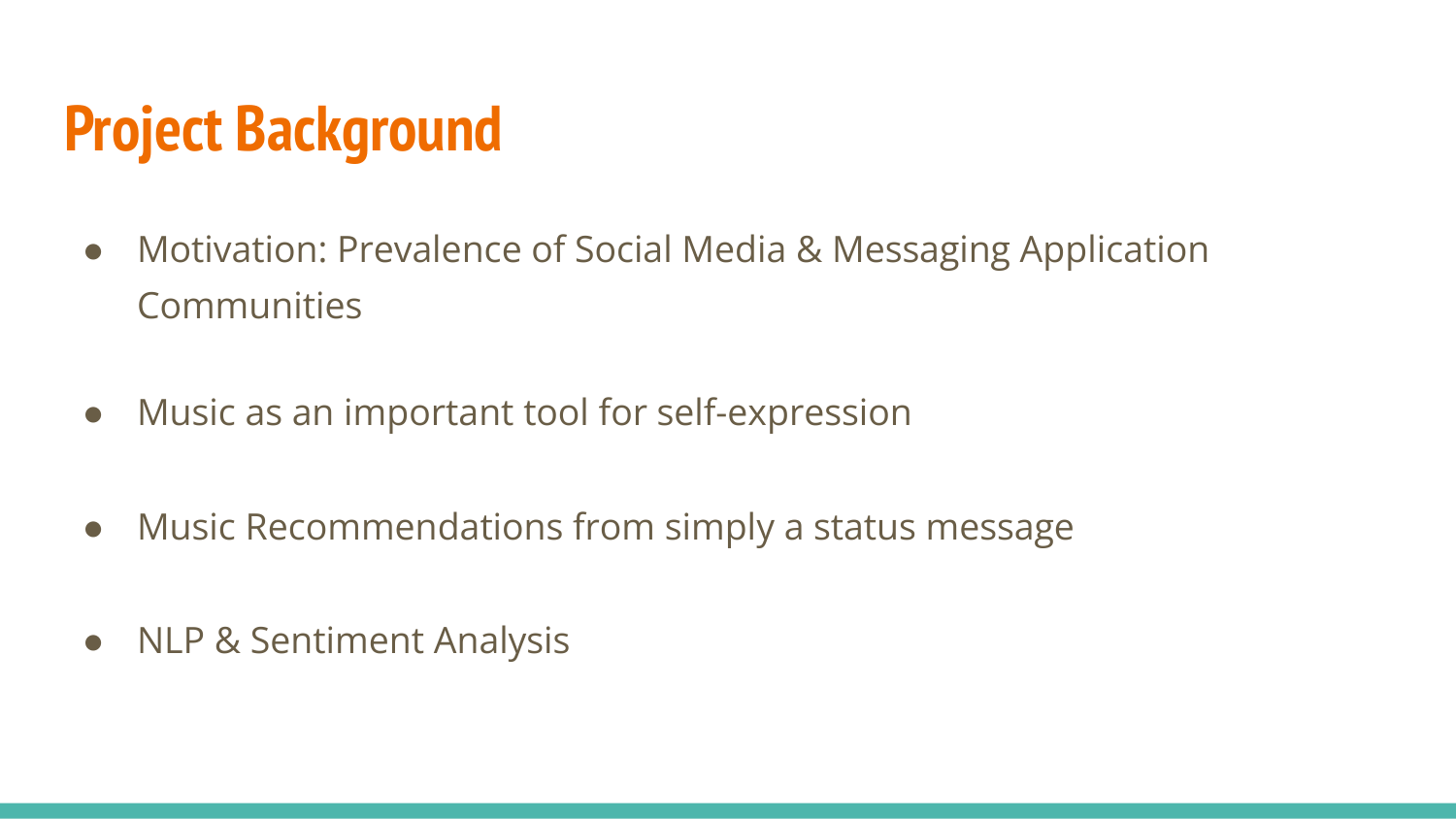

# Project Background
Motivation: Prevalence of Social Media & Messaging Application Communities
Music as an important tool for self-expression
Music Recommendations from simply a status message
NLP & Sentiment Analysis